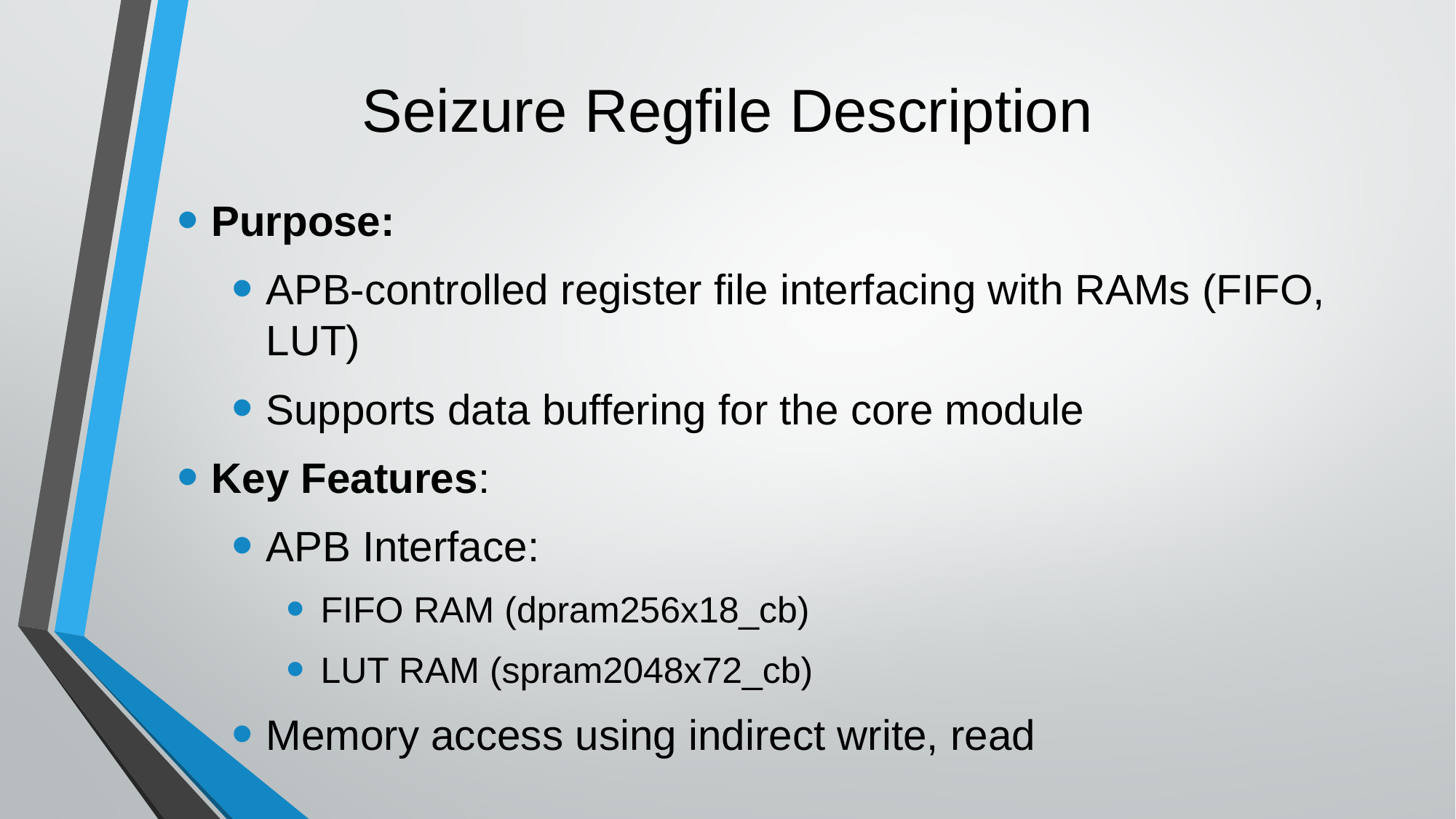

# Seizure Regfile Description
Purpose:
APB-controlled register file interfacing with RAMs (FIFO, LUT)
Supports data buffering for the core module
Key Features:
APB Interface:
FIFO RAM (dpram256x18_cb)
LUT RAM (spram2048x72_cb)
Memory access using indirect write, read